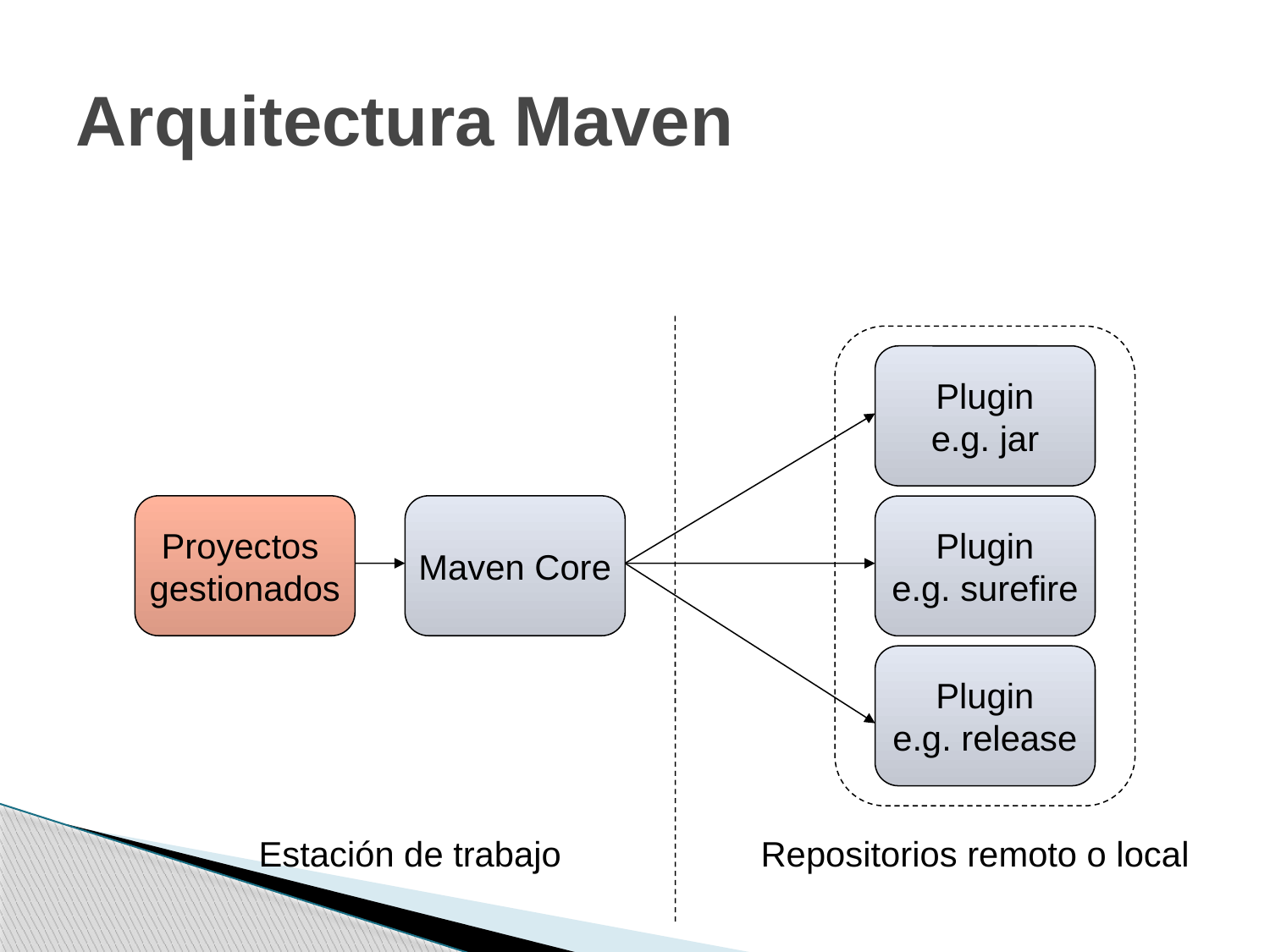

# Arquitectura Maven

Plugin
e.g. jar

Proyectos
gestionados
Maven Core
Plugin
e.g. surefire

Plugin
e.g. release
Estación de trabajo
Repositorios remoto o local